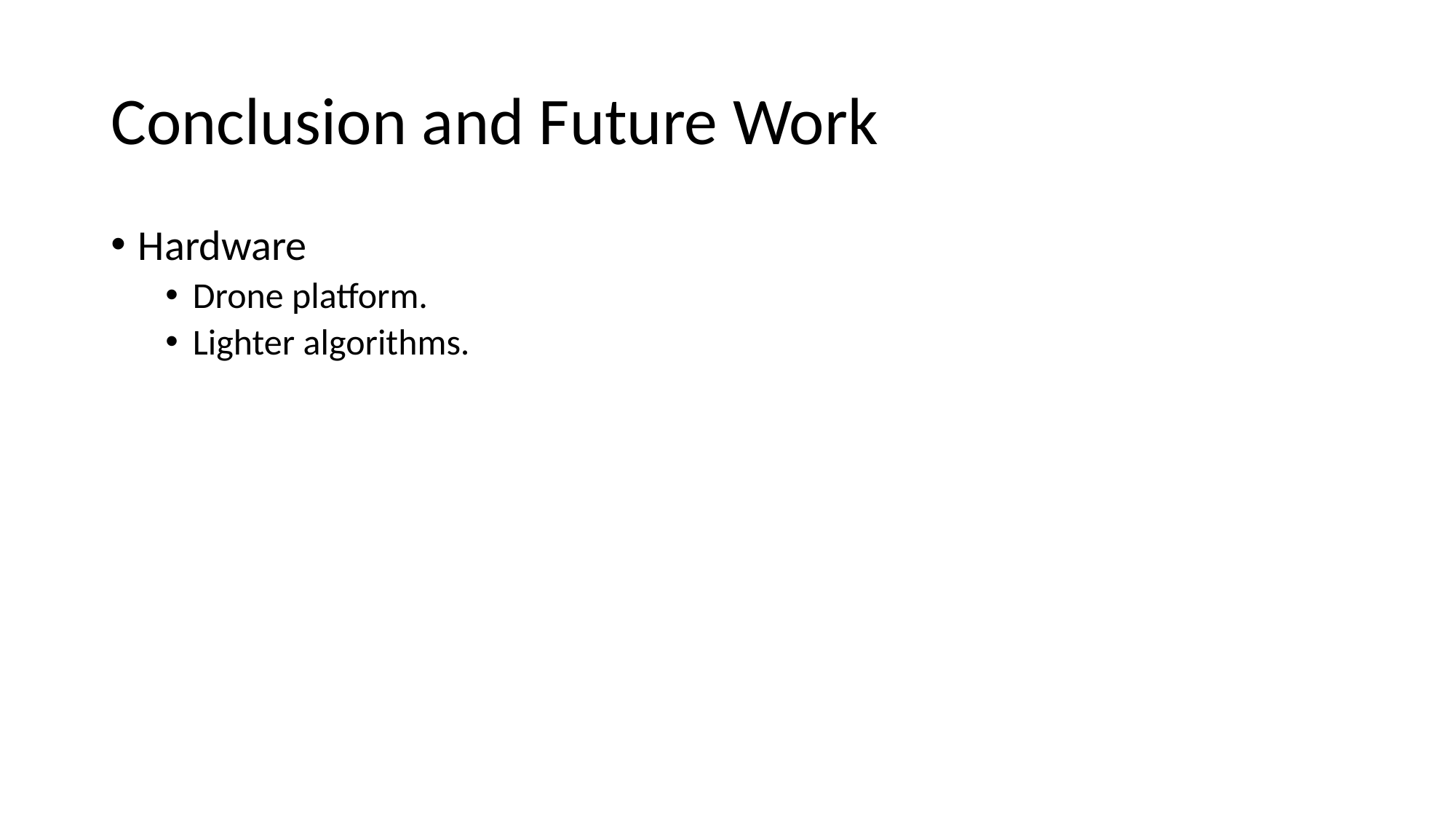

# Conclusion and Future Work
Hardware
Drone platform.
Lighter algorithms.